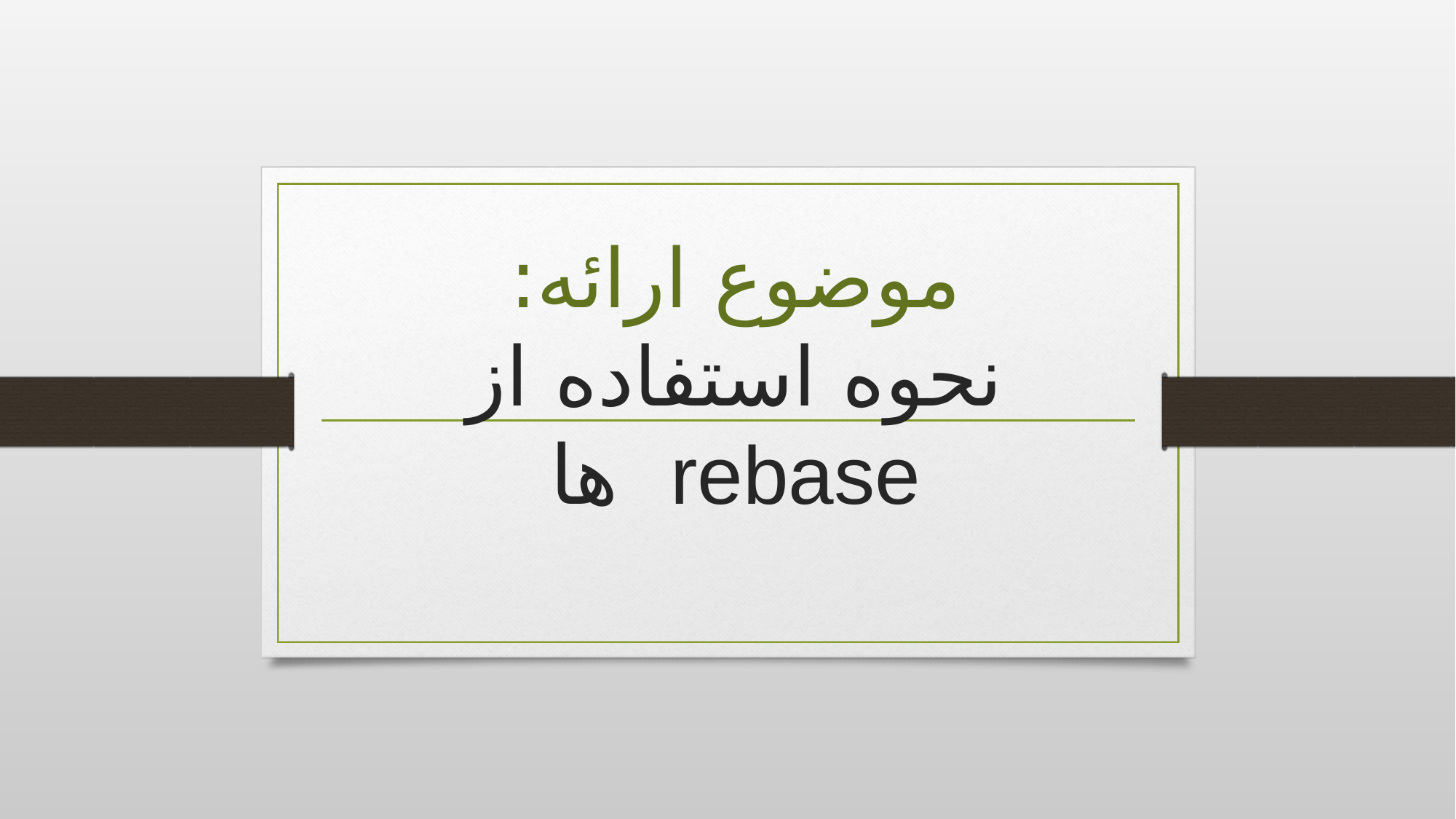

# موضوع ارائه: نحوه استفاده از rebase  ها